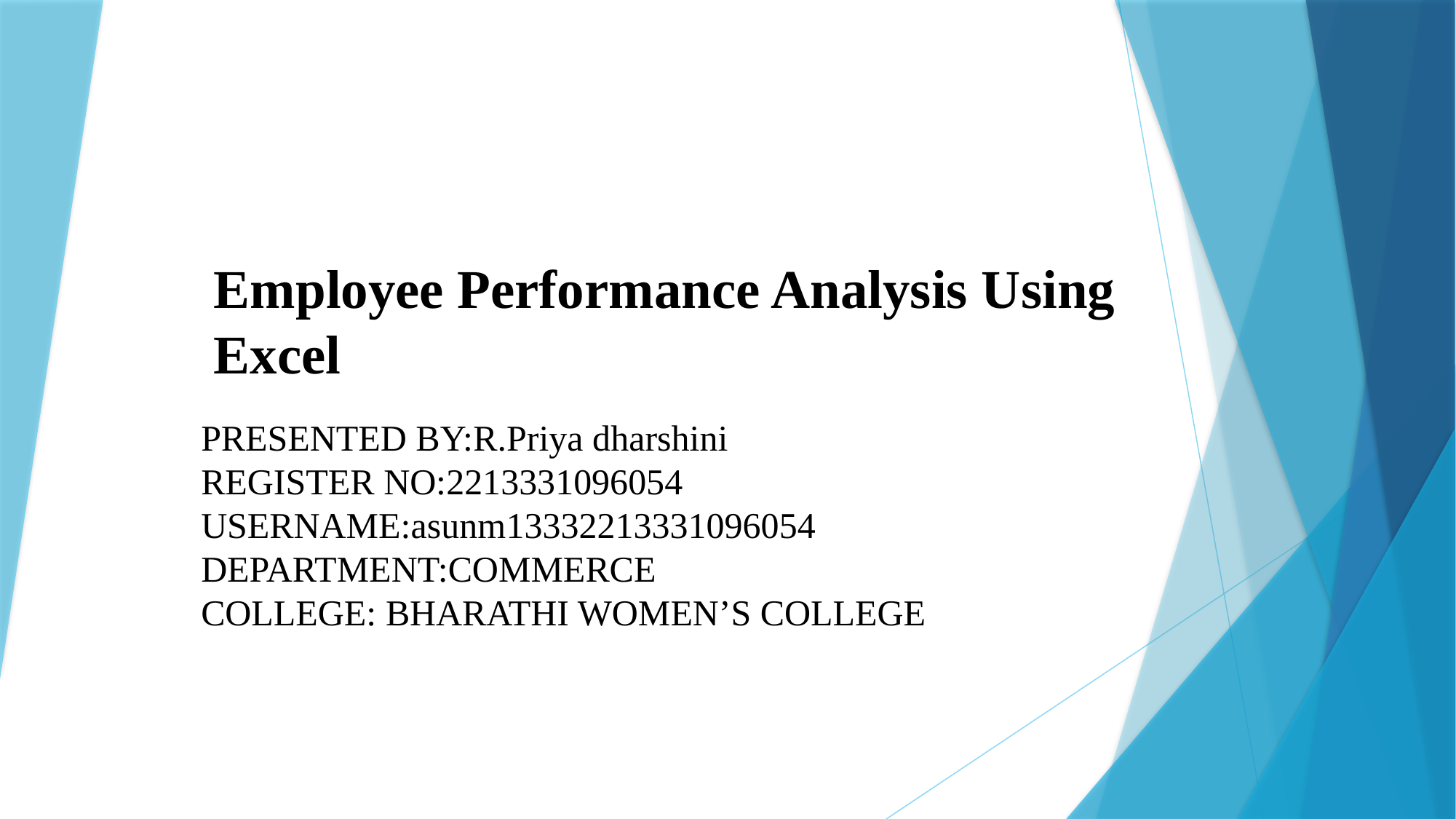

# Employee Performance Analysis Using Excel
PRESENTED BY:R.Priya dharshini
REGISTER NO:2213331096054
USERNAME:asunm13332213331096054
DEPARTMENT:COMMERCE
COLLEGE: BHARATHI WOMEN’S COLLEGE